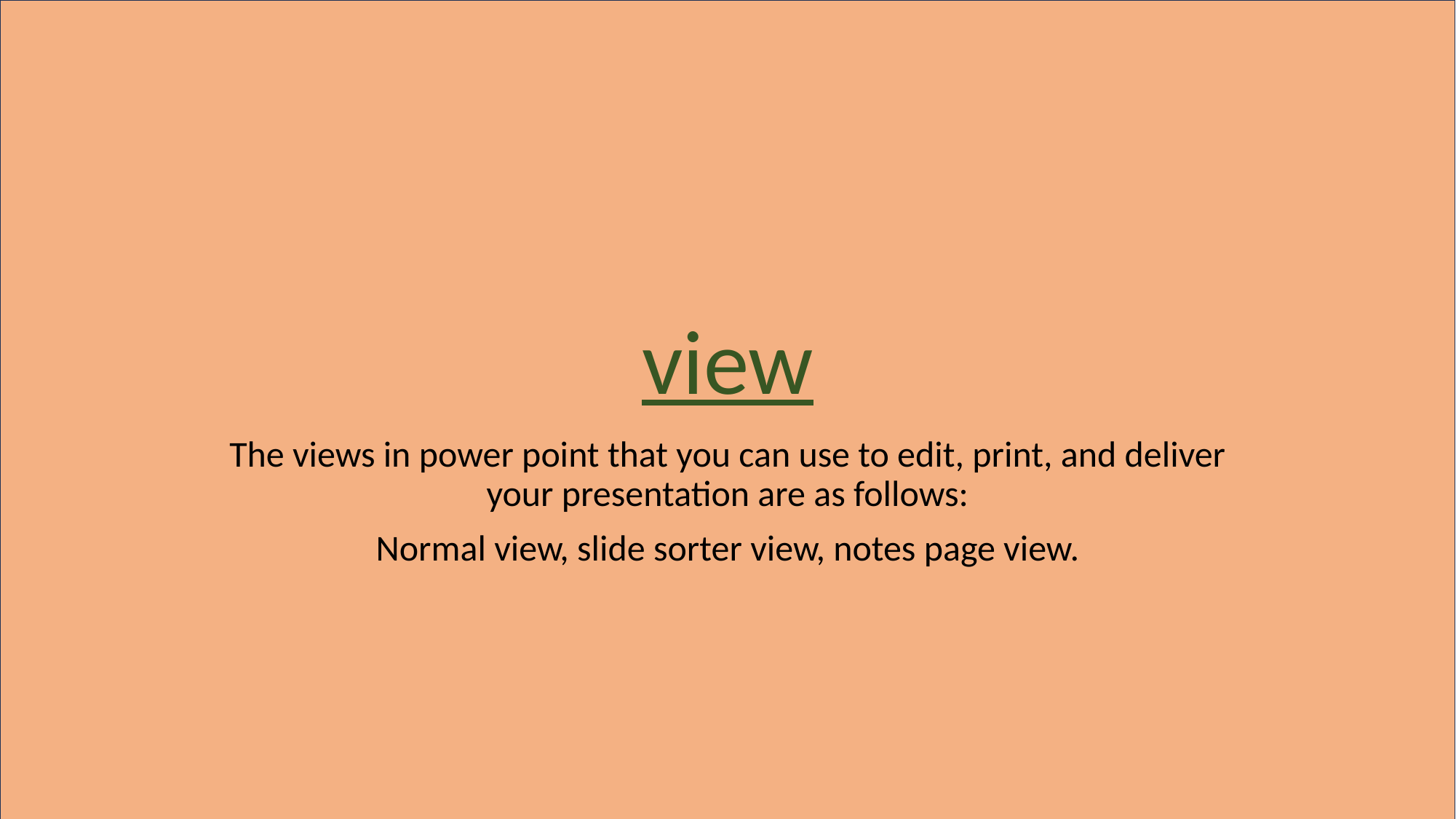

# view
The views in power point that you can use to edit, print, and deliver your presentation are as follows:
Normal view, slide sorter view, notes page view.